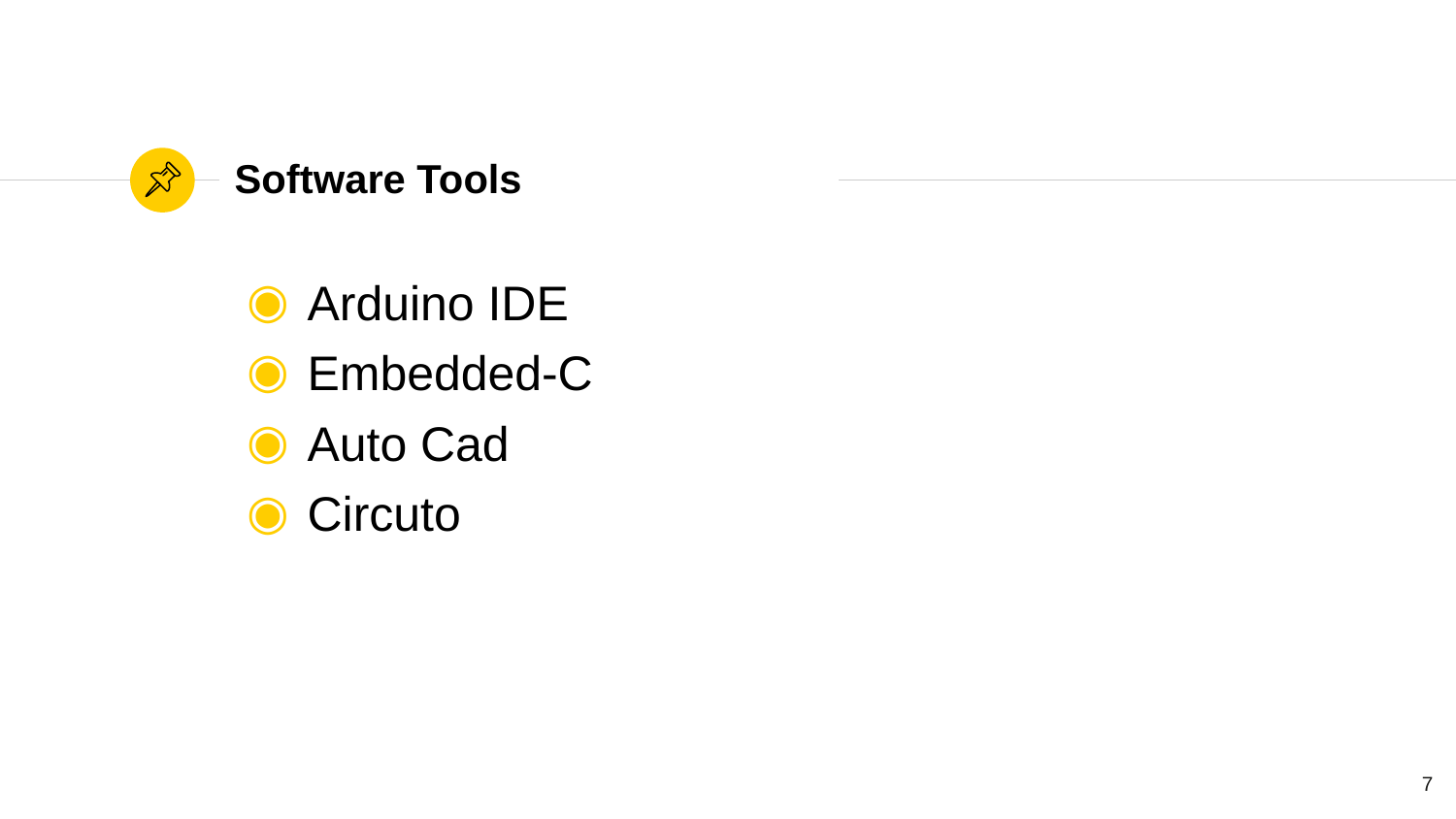

# Software Tools

Arduino IDE
Embedded-C
Auto Cad
Circuto

7